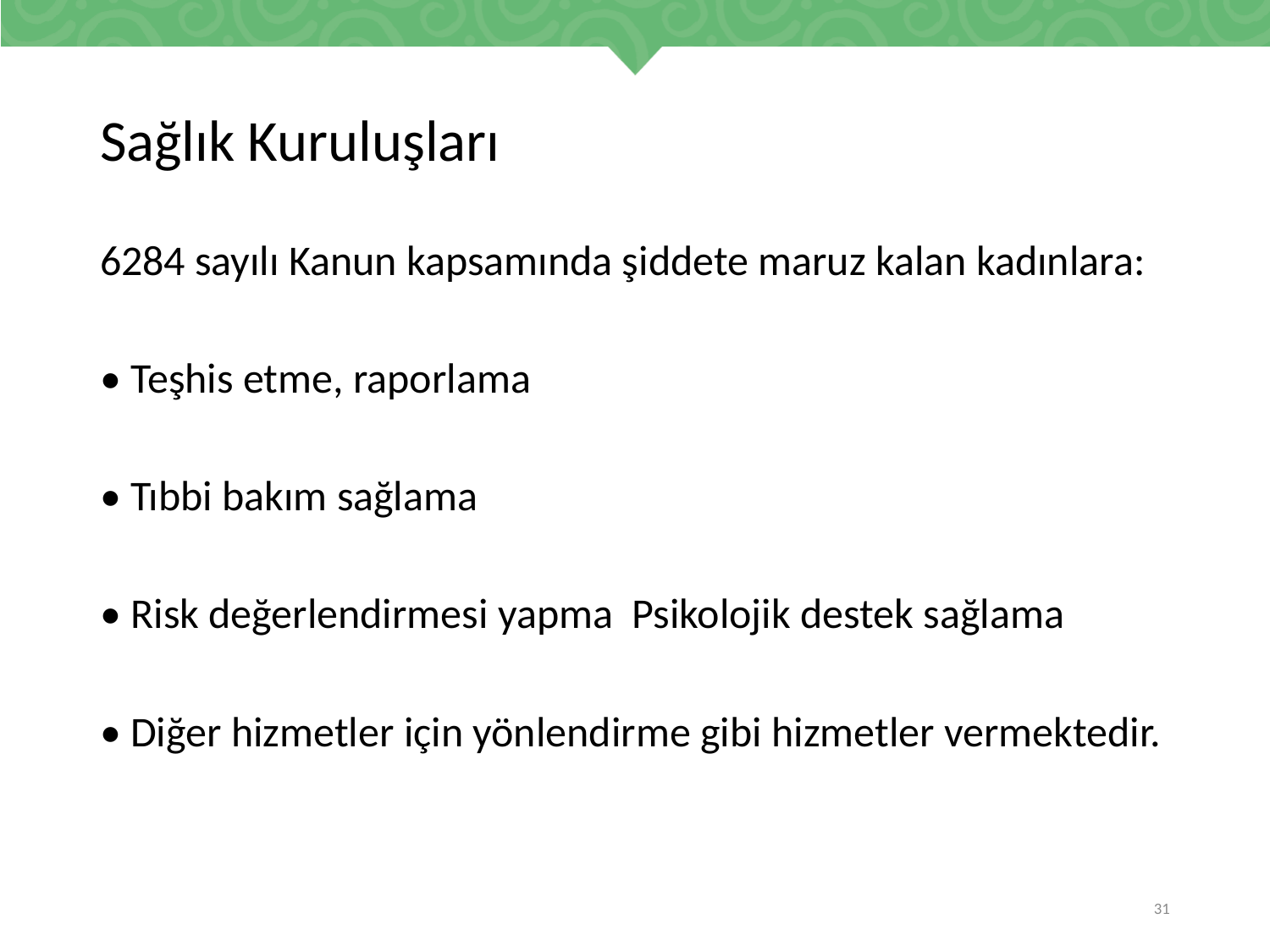

# Sağlık Kuruluşları
6284 sayılı Kanun kapsamında şiddete maruz kalan kadınlara:

• Teşhis etme, raporlama

• Tıbbi bakım sağlama

• Risk değerlendirmesi yapma  Psikolojik destek sağlama

• Diğer hizmetler için yönlendirme gibi hizmetler vermektedir.
31